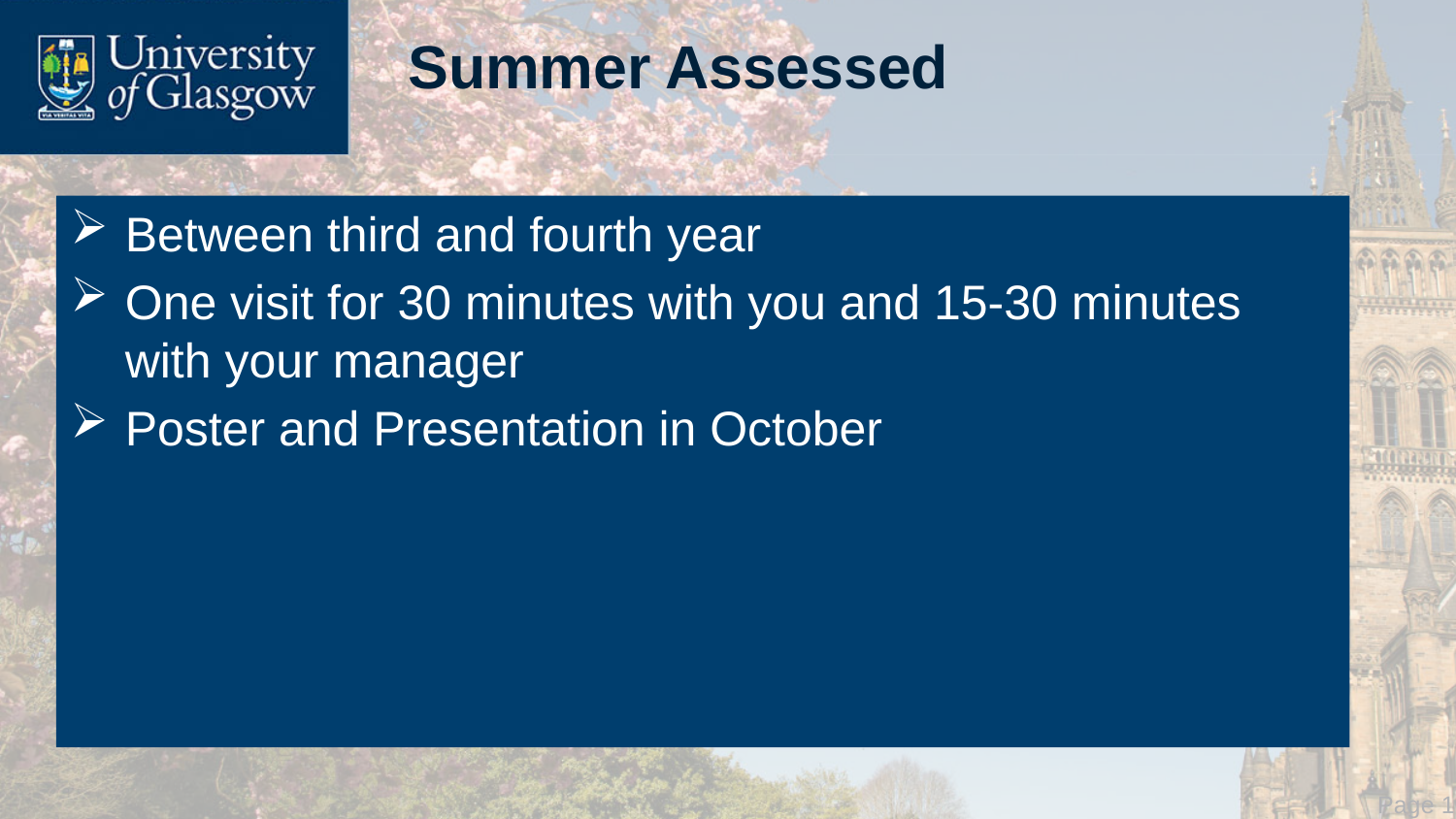

# Summer Assessed
Between third and fourth year
One visit for 30 minutes with you and 15-30 minutes with your manager
Poster and Presentation in October
 Page 10